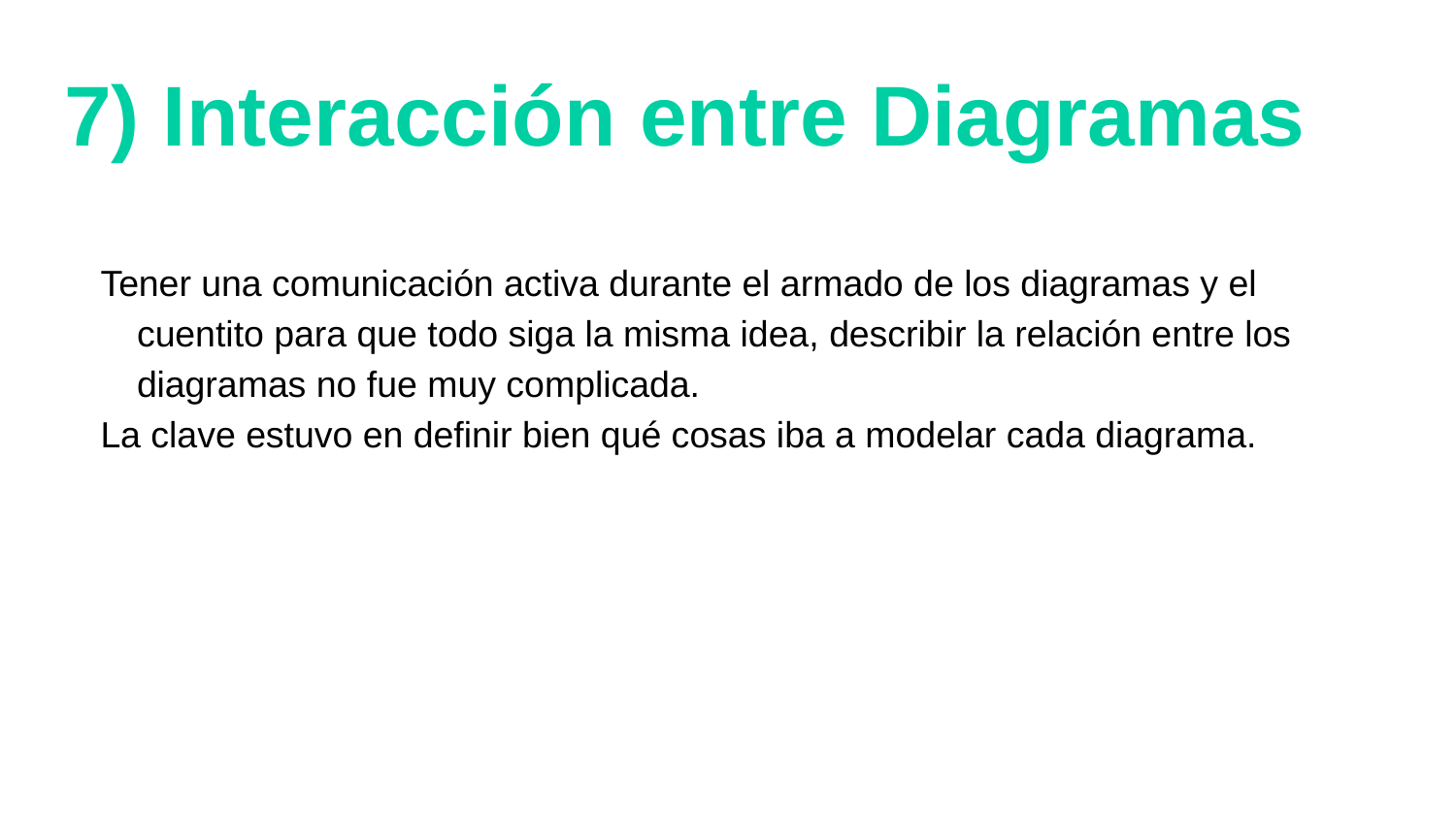

# 7) Interacción entre Diagramas

Tener una comunicación activa durante el armado de los diagramas y el cuentito para que todo siga la misma idea, describir la relación entre los diagramas no fue muy complicada.
La clave estuvo en definir bien qué cosas iba a modelar cada diagrama.